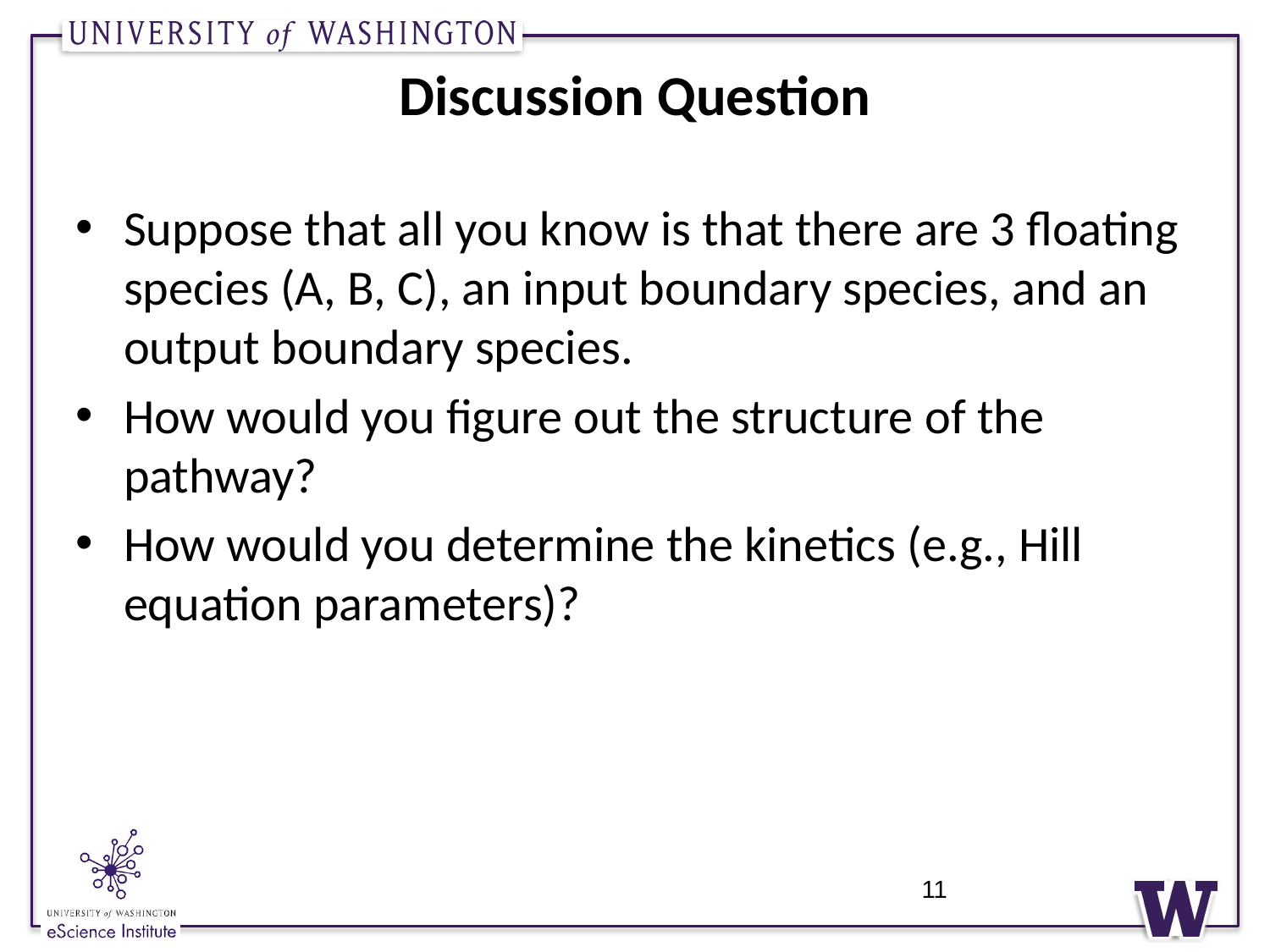

# Discussion Question
Suppose that all you know is that there are 3 floating species (A, B, C), an input boundary species, and an output boundary species.
How would you figure out the structure of the pathway?
How would you determine the kinetics (e.g., Hill equation parameters)?
11